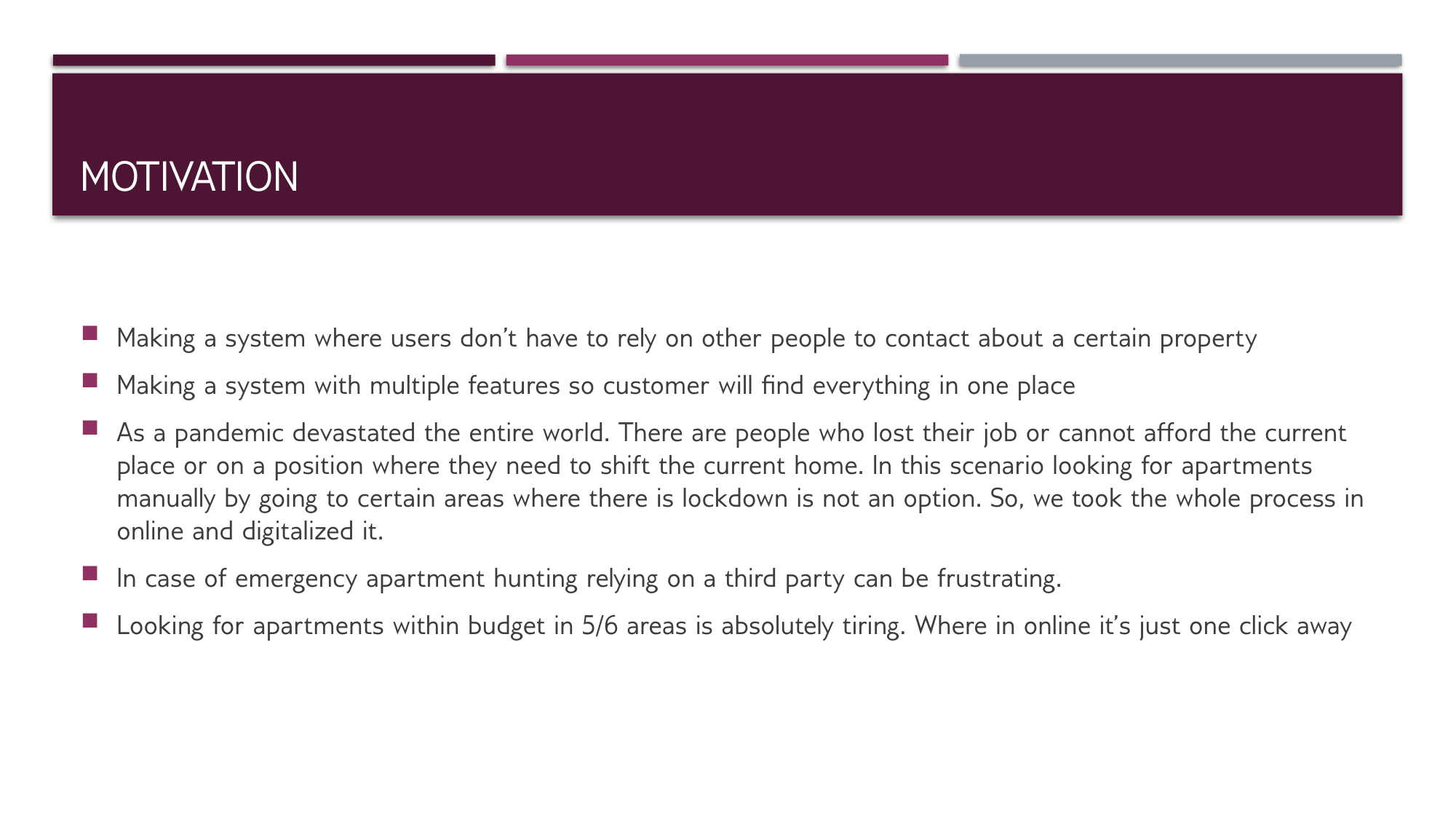

# motivation
Making a system where users don’t have to rely on other people to contact about a certain property
Making a system with multiple features so customer will find everything in one place
As a pandemic devastated the entire world. There are people who lost their job or cannot afford the current place or on a position where they need to shift the current home. In this scenario looking for apartments manually by going to certain areas where there is lockdown is not an option. So, we took the whole process in online and digitalized it.
In case of emergency apartment hunting relying on a third party can be frustrating.
Looking for apartments within budget in 5/6 areas is absolutely tiring. Where in online it’s just one click away